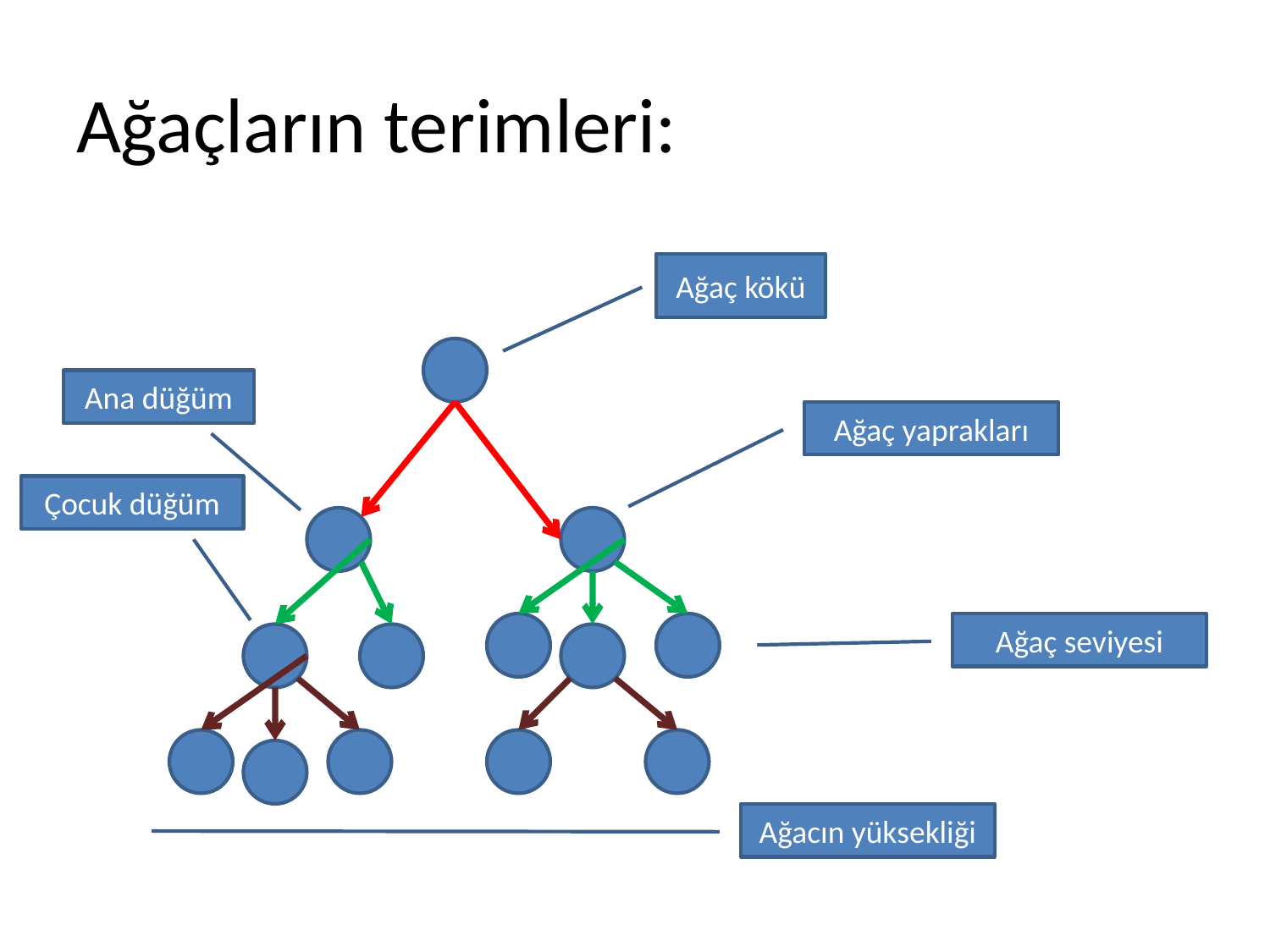

# Ağaçların terimleri:
Ağaç kökü

Ana düğüm
Ağaç yaprakları
Çocuk düğüm

Ağaç seviyesi

Ağacın yüksekliği